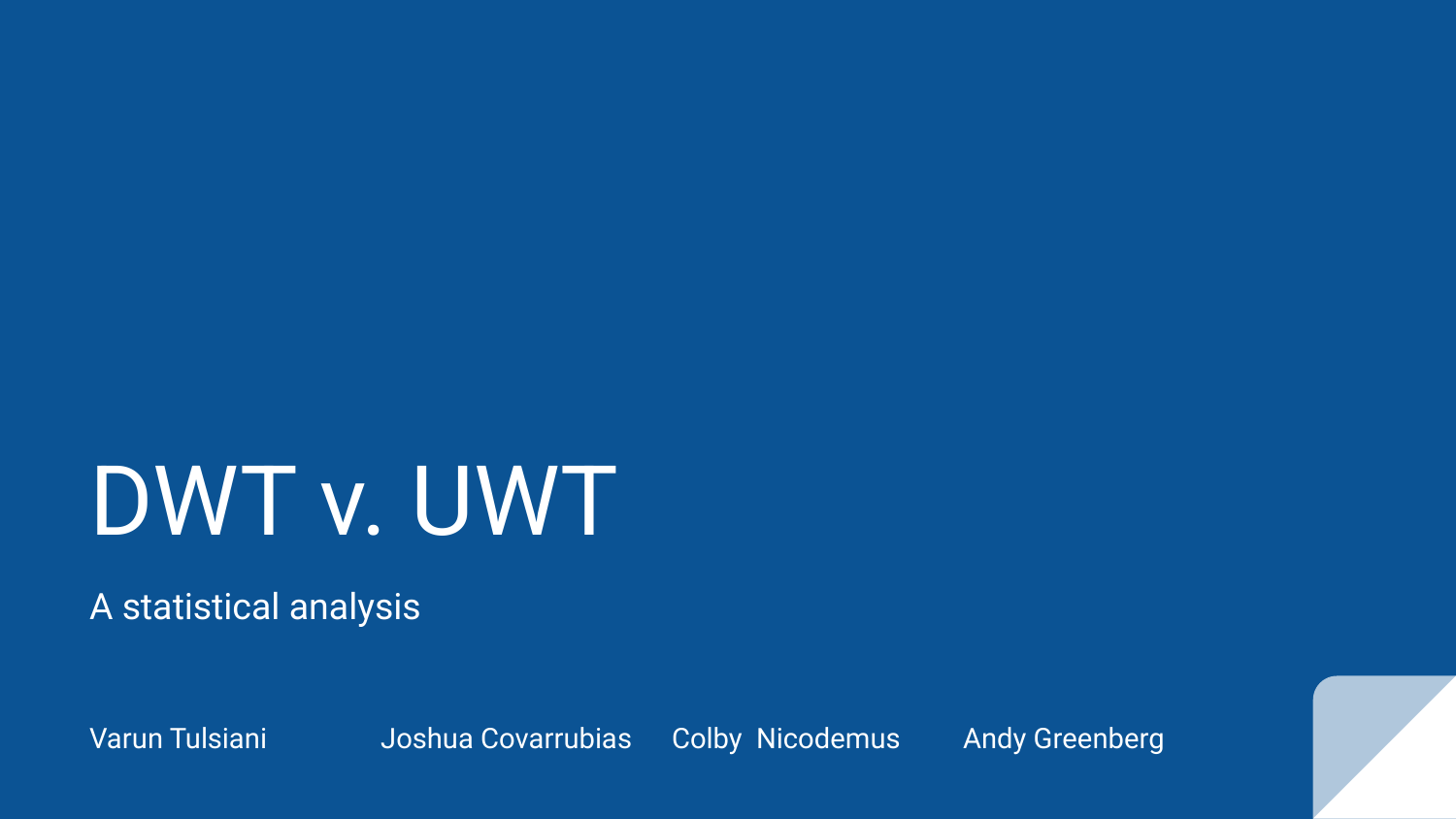

# DWT v. UWT
A statistical analysis
Varun Tulsiani	Joshua Covarrubias	Colby  Nicodemus 	Andy Greenberg